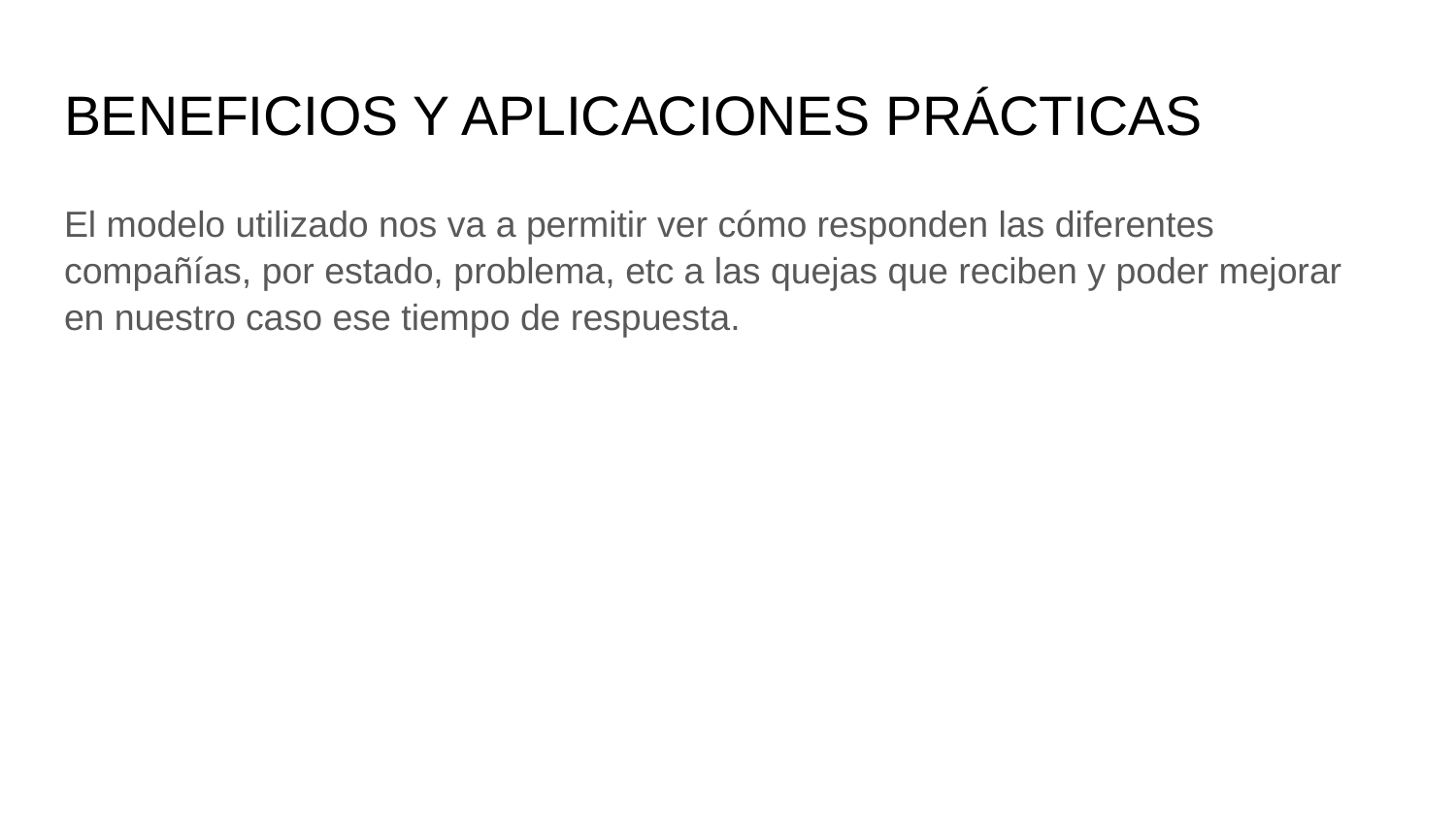

# BENEFICIOS Y APLICACIONES PRÁCTICAS
El modelo utilizado nos va a permitir ver cómo responden las diferentes compañías, por estado, problema, etc a las quejas que reciben y poder mejorar en nuestro caso ese tiempo de respuesta.